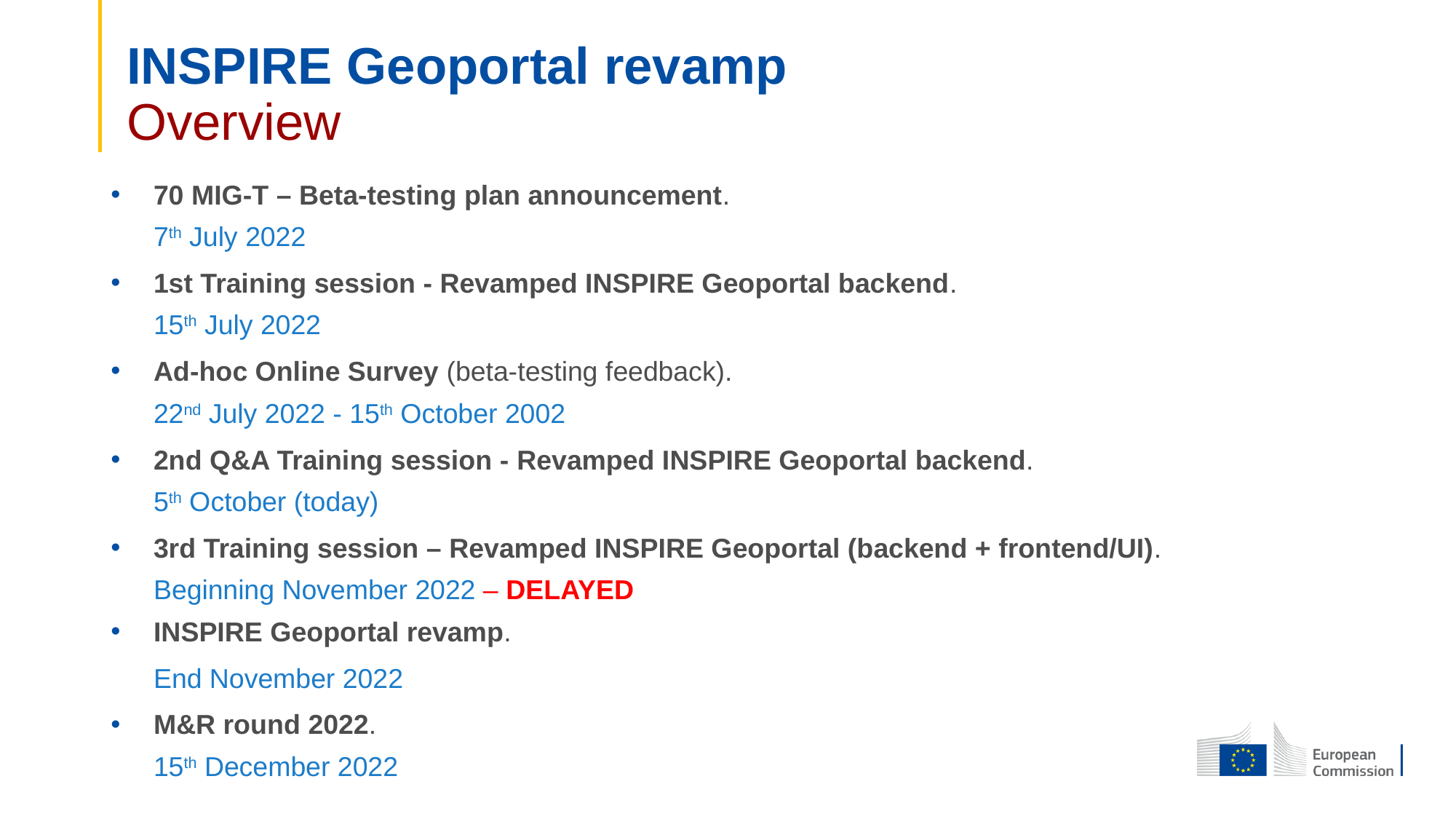

# INSPIRE Geoportal revamp Overview
70 MIG-T – Beta-testing plan announcement.
7th July 2022
1st Training session - Revamped INSPIRE Geoportal backend.
15th July 2022
Ad-hoc Online Survey (beta-testing feedback).
22nd July 2022 - 15th October 2002
2nd Q&A Training session - Revamped INSPIRE Geoportal backend.
5th October (today)
3rd Training session – Revamped INSPIRE Geoportal (backend + frontend/UI).
Beginning November 2022 – DELAYED
INSPIRE Geoportal revamp.
End November 2022
M&R round 2022.
15th December 2022